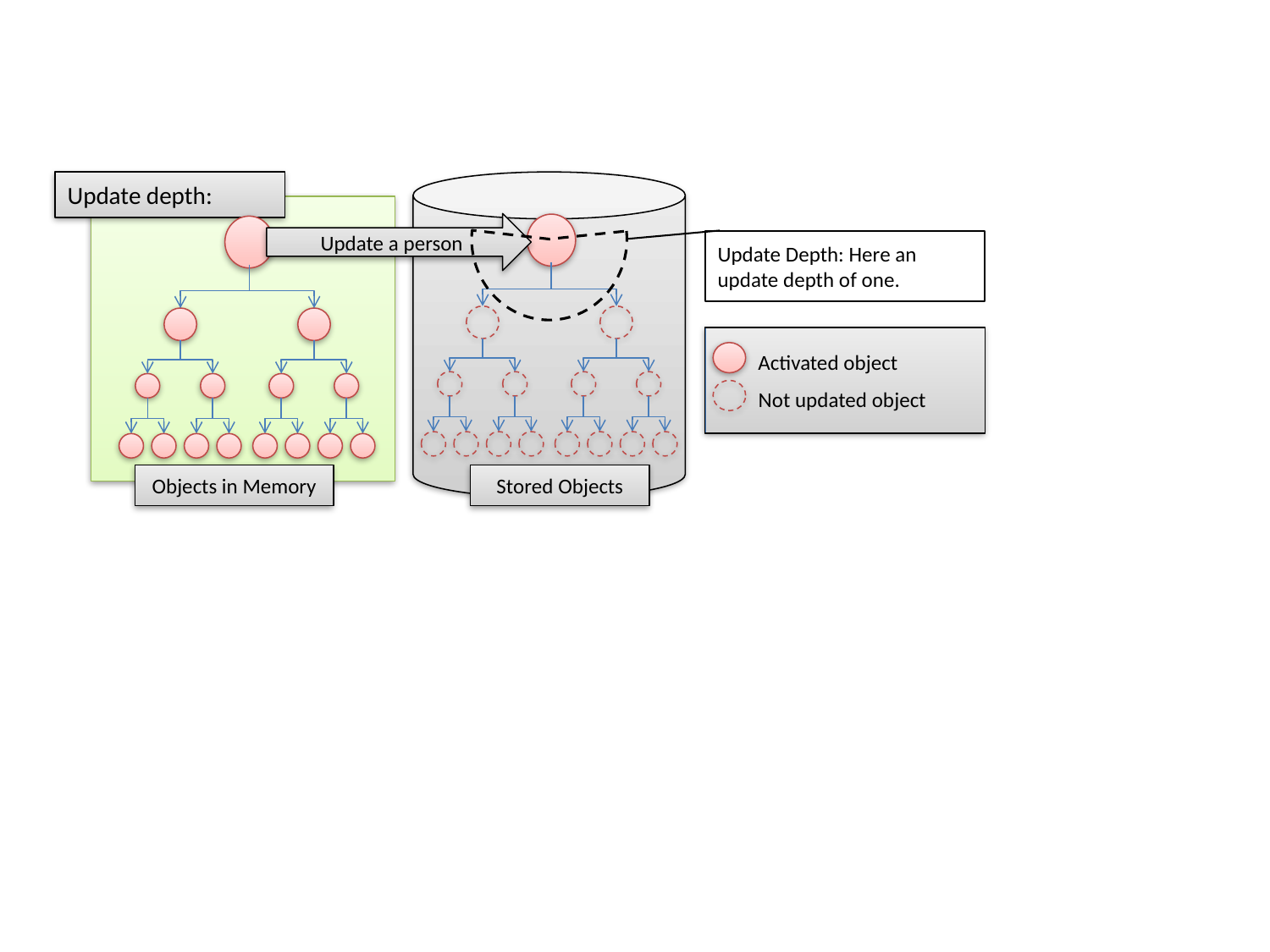

Update depth:

Update a person

Update Depth: Here an update depth of one.

Activated object

Not updated object

Objects in Memory
Stored Objects